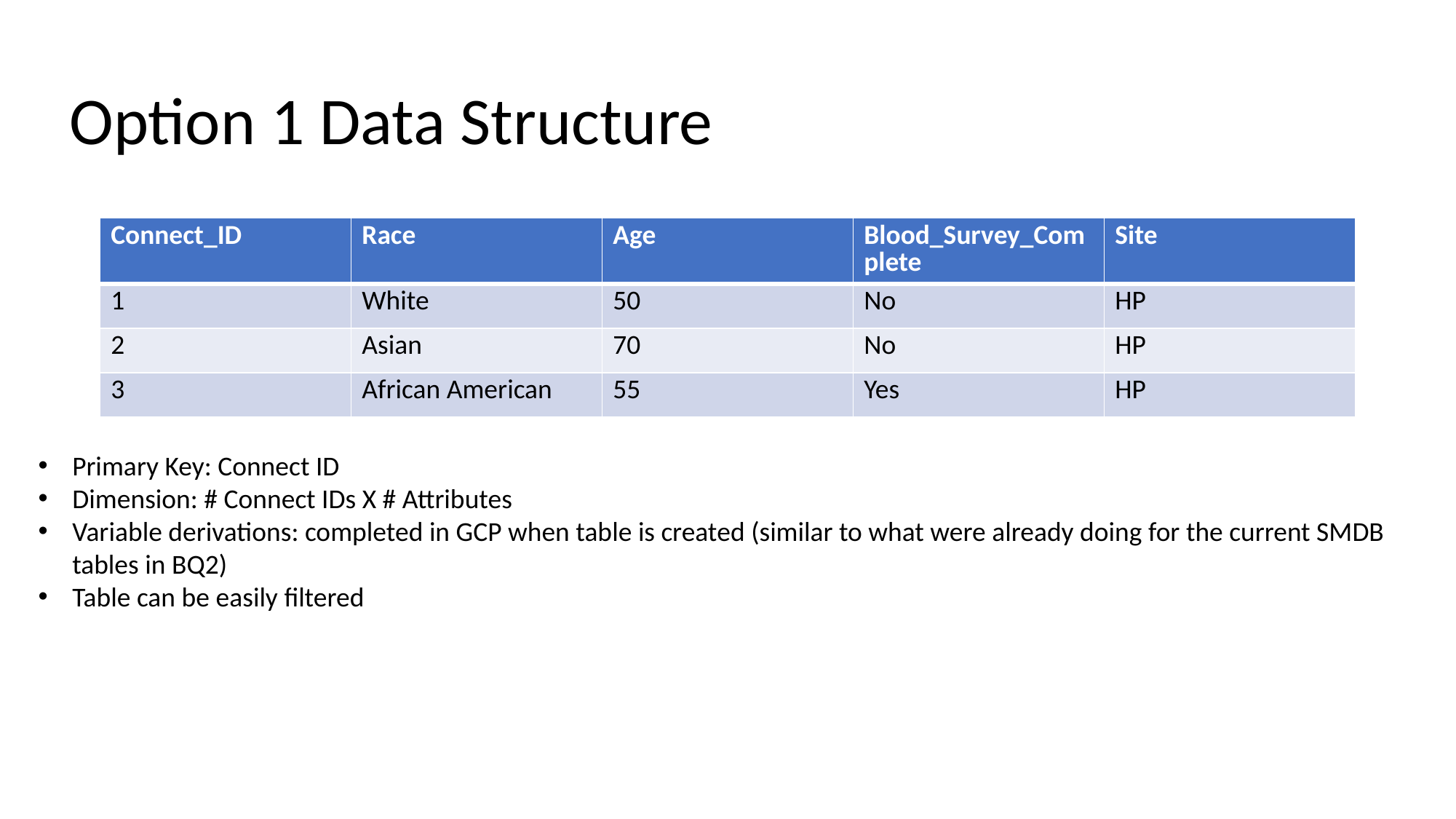

# Option 1 Data Structure
| Connect\_ID | Race | Age | Blood\_Survey\_Complete | Site |
| --- | --- | --- | --- | --- |
| 1 | White | 50 | No | HP |
| 2 | Asian | 70 | No | HP |
| 3 | African American | 55 | Yes | HP |
Primary Key: Connect ID
Dimension: # Connect IDs X # Attributes
Variable derivations: completed in GCP when table is created (similar to what were already doing for the current SMDB tables in BQ2)
Table can be easily filtered